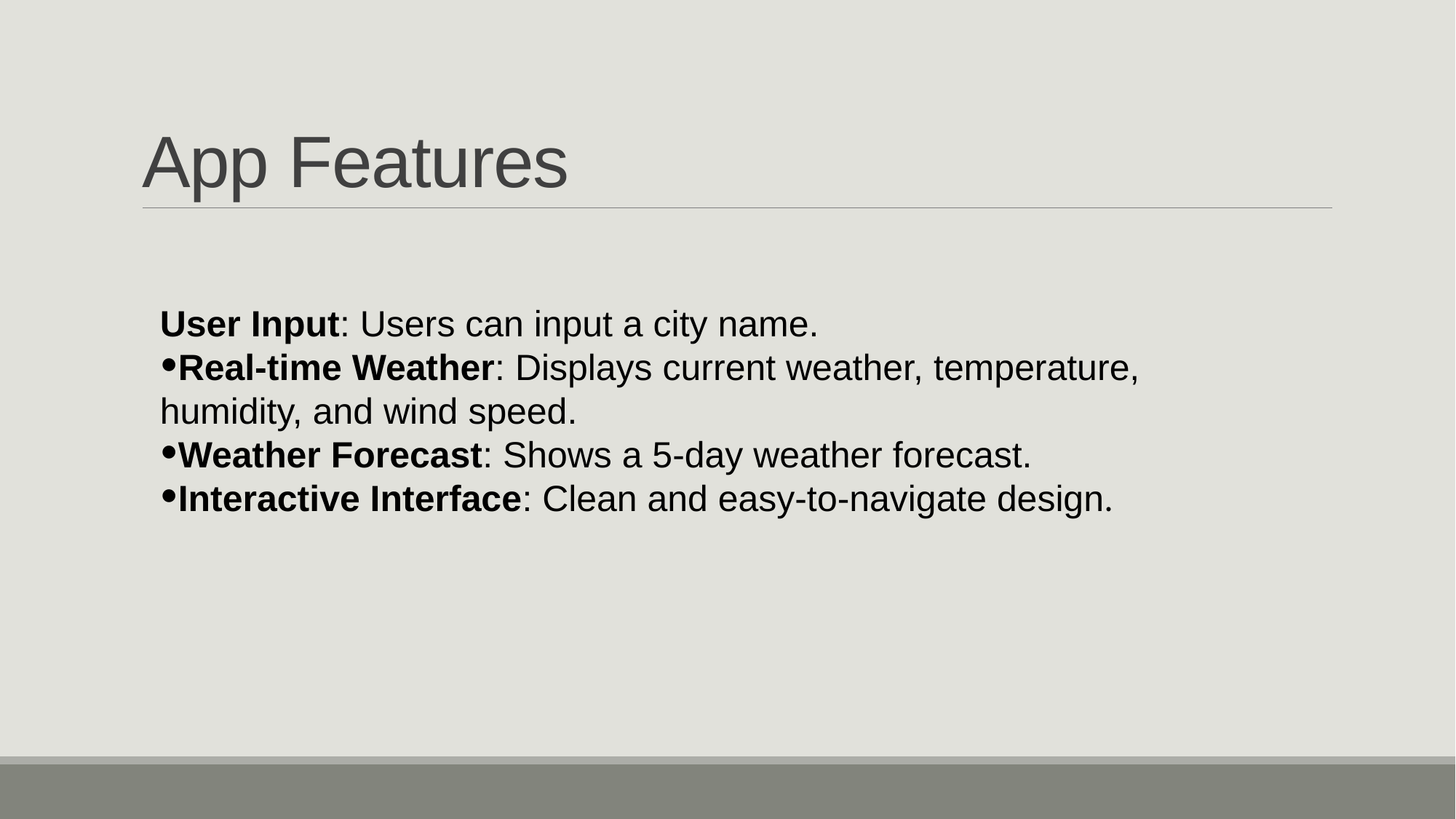

# App Features
User Input: Users can input a city name.
Real-time Weather: Displays current weather, temperature, humidity, and wind speed.
Weather Forecast: Shows a 5-day weather forecast.
Interactive Interface: Clean and easy-to-navigate design.